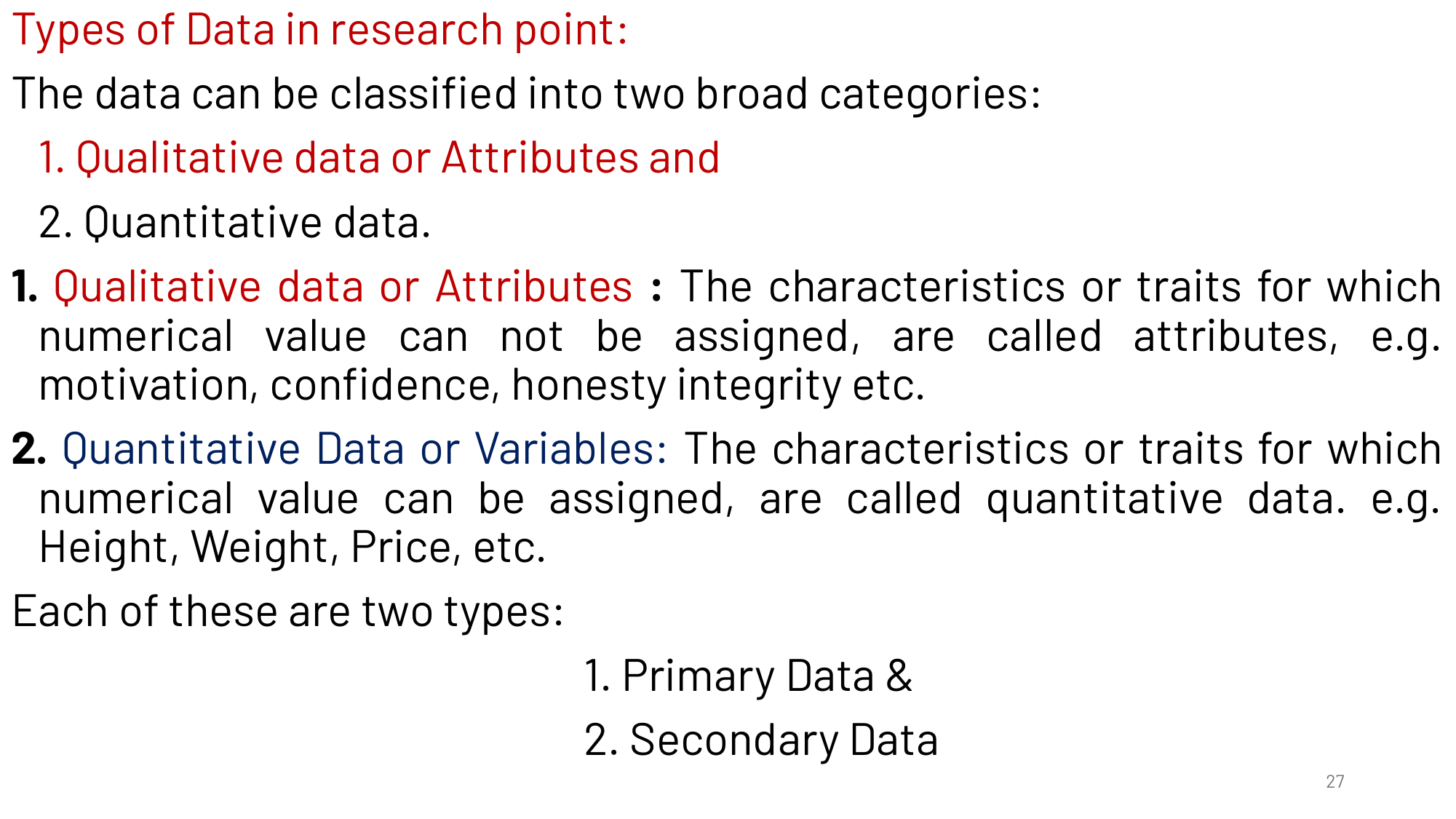

Types of Data in research point:
The data can be classified into two broad categories:
	1. Qualitative data or Attributes and
	2. Quantitative data.
1. Qualitative data or Attributes : The characteristics or traits for which numerical value can not be assigned, are called attributes, e.g. motivation, confidence, honesty integrity etc.
2. Quantitative Data or Variables: The characteristics or traits for which numerical value can be assigned, are called quantitative data. e.g. Height, Weight, Price, etc.
Each of these are two types:
						1. Primary Data &
						2. Secondary Data

27